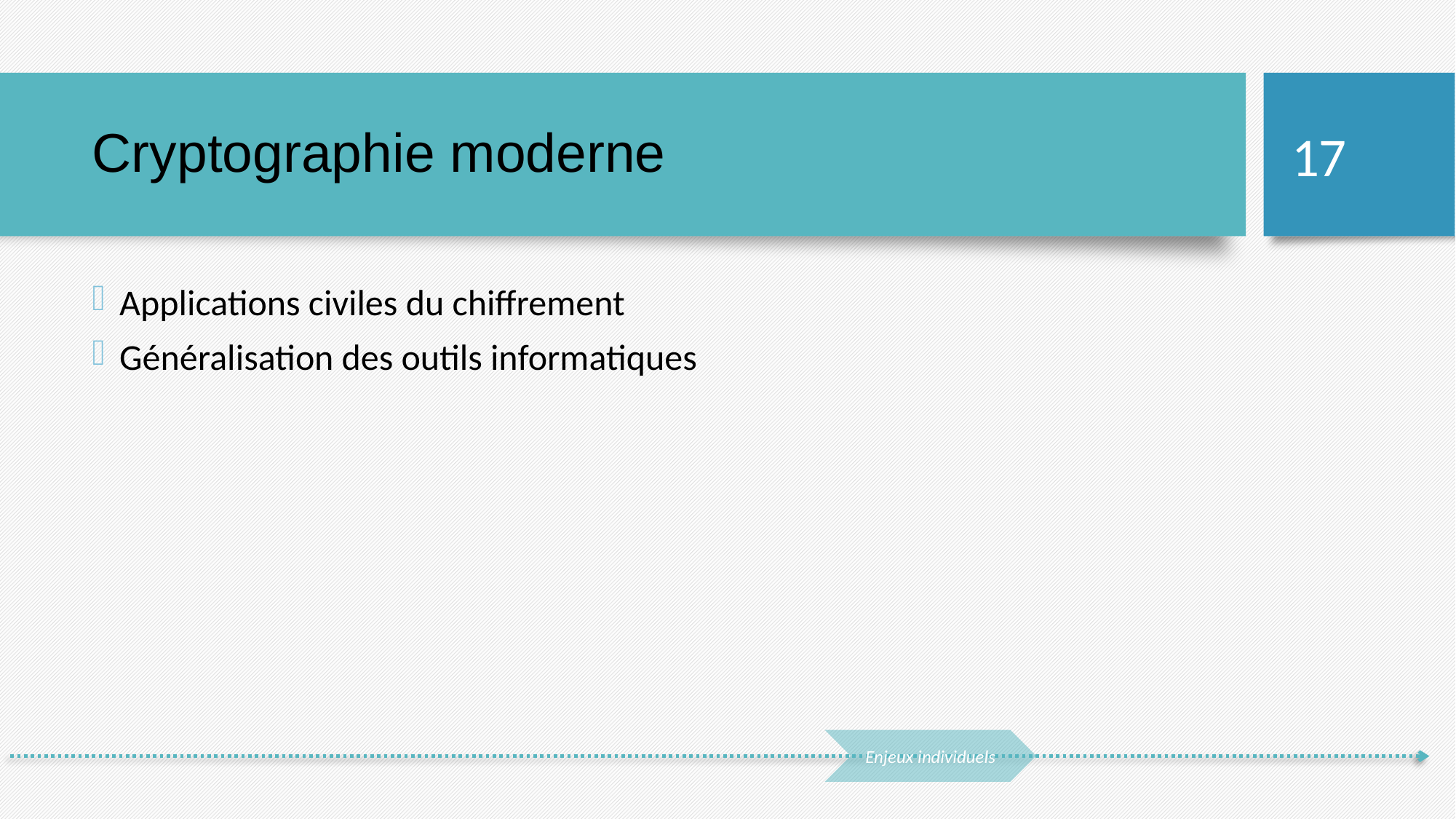

17
# Cryptographie moderne
Applications civiles du chiffrement
Généralisation des outils informatiques
Enjeux individuels